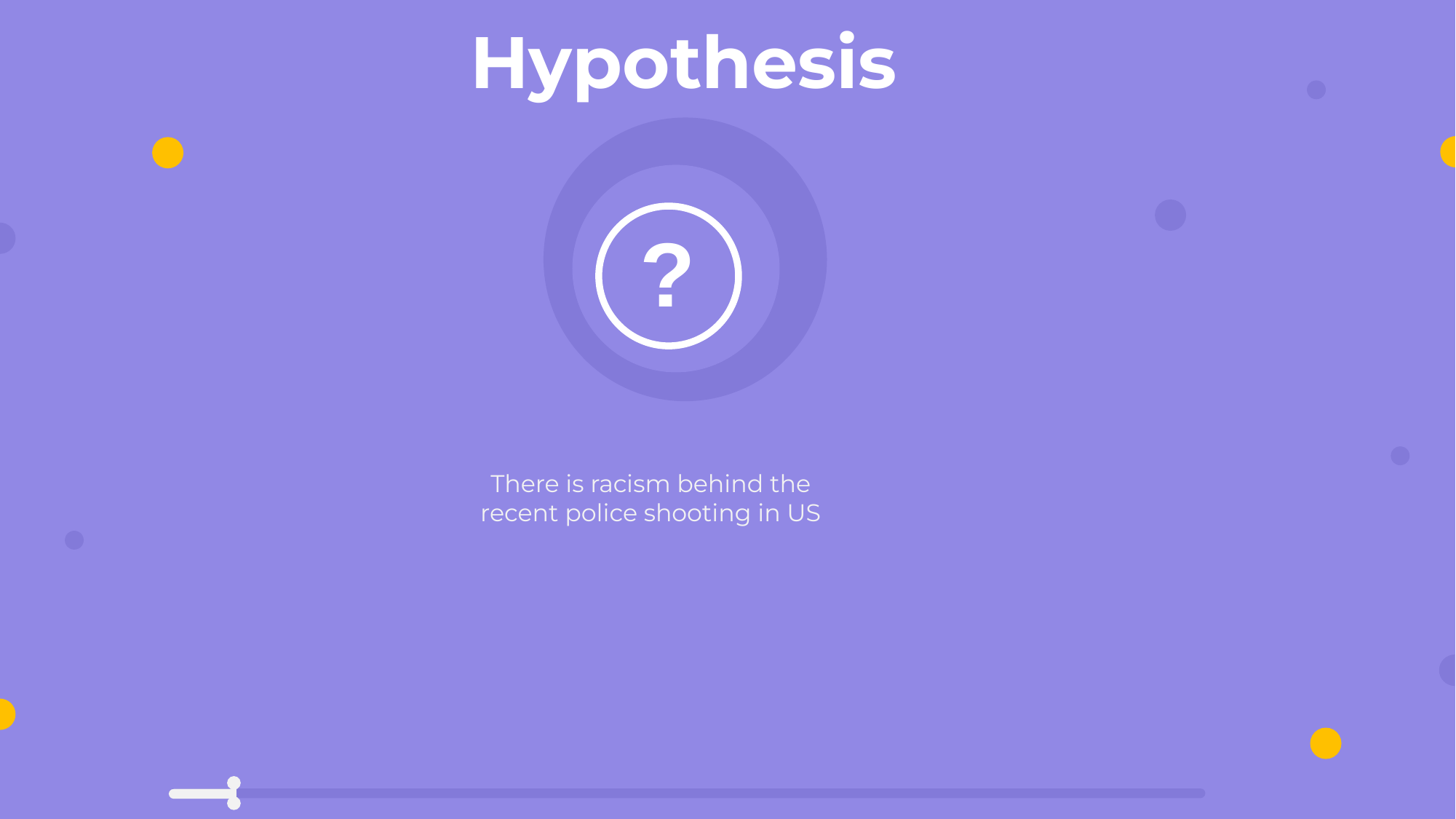

Hypothesis

?

There is racism behind the recent police shooting in US